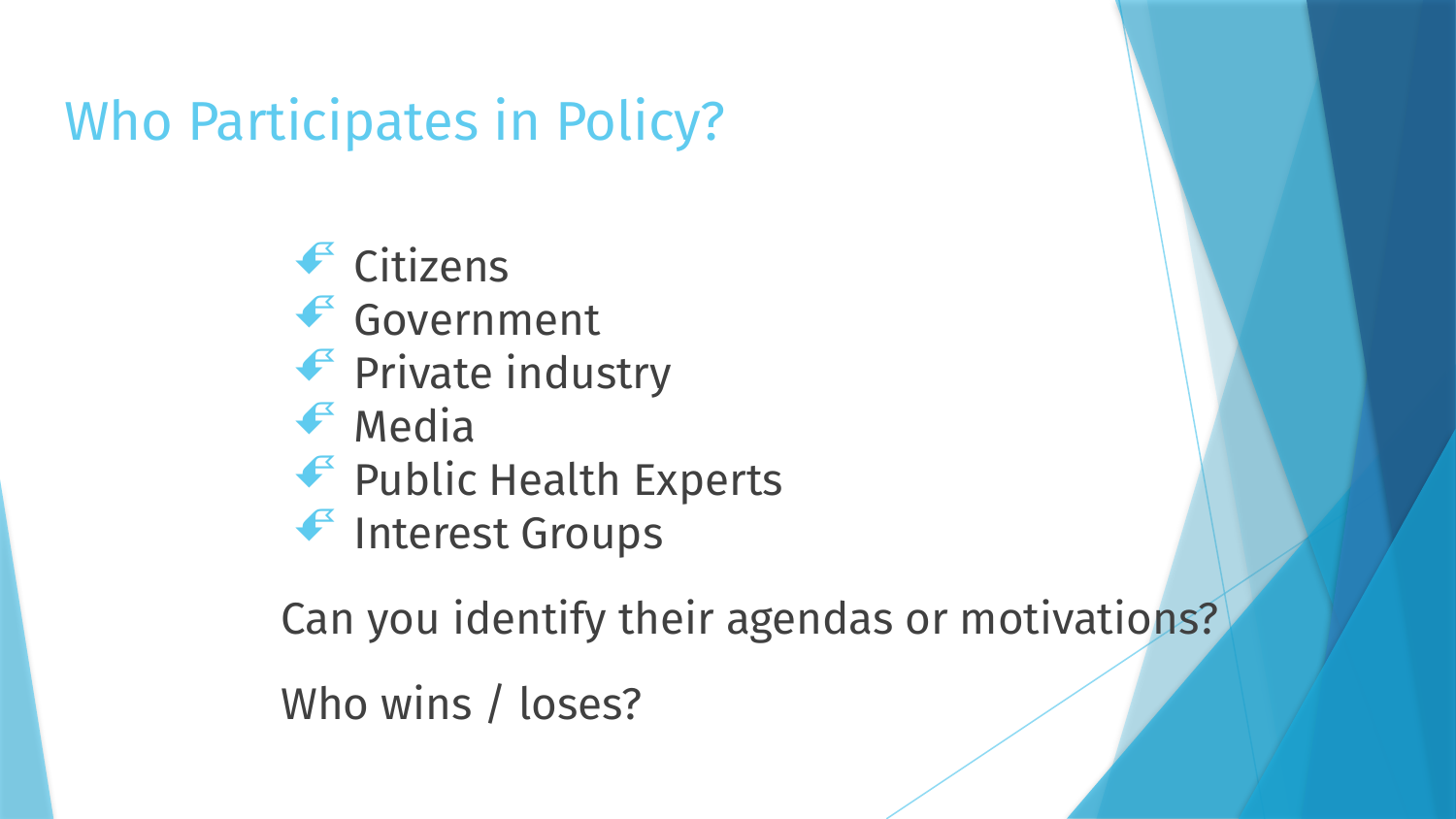

# Who Participates in Policy?
Citizens
Government
Private industry
Media
Public Health Experts
Interest Groups
Can you identify their agendas or motivations?
Who wins / loses?